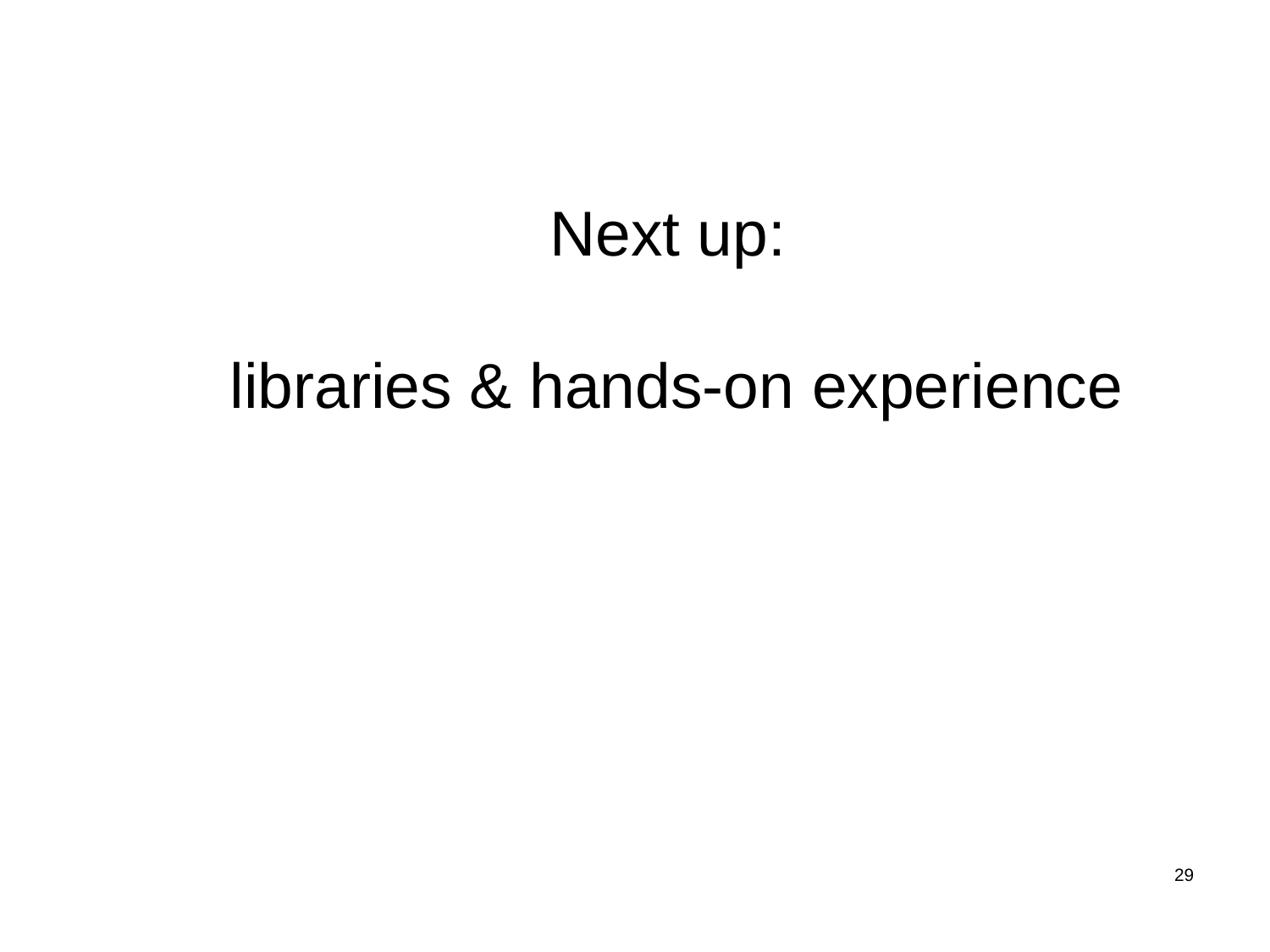

# Next up: libraries & hands-on experience
29